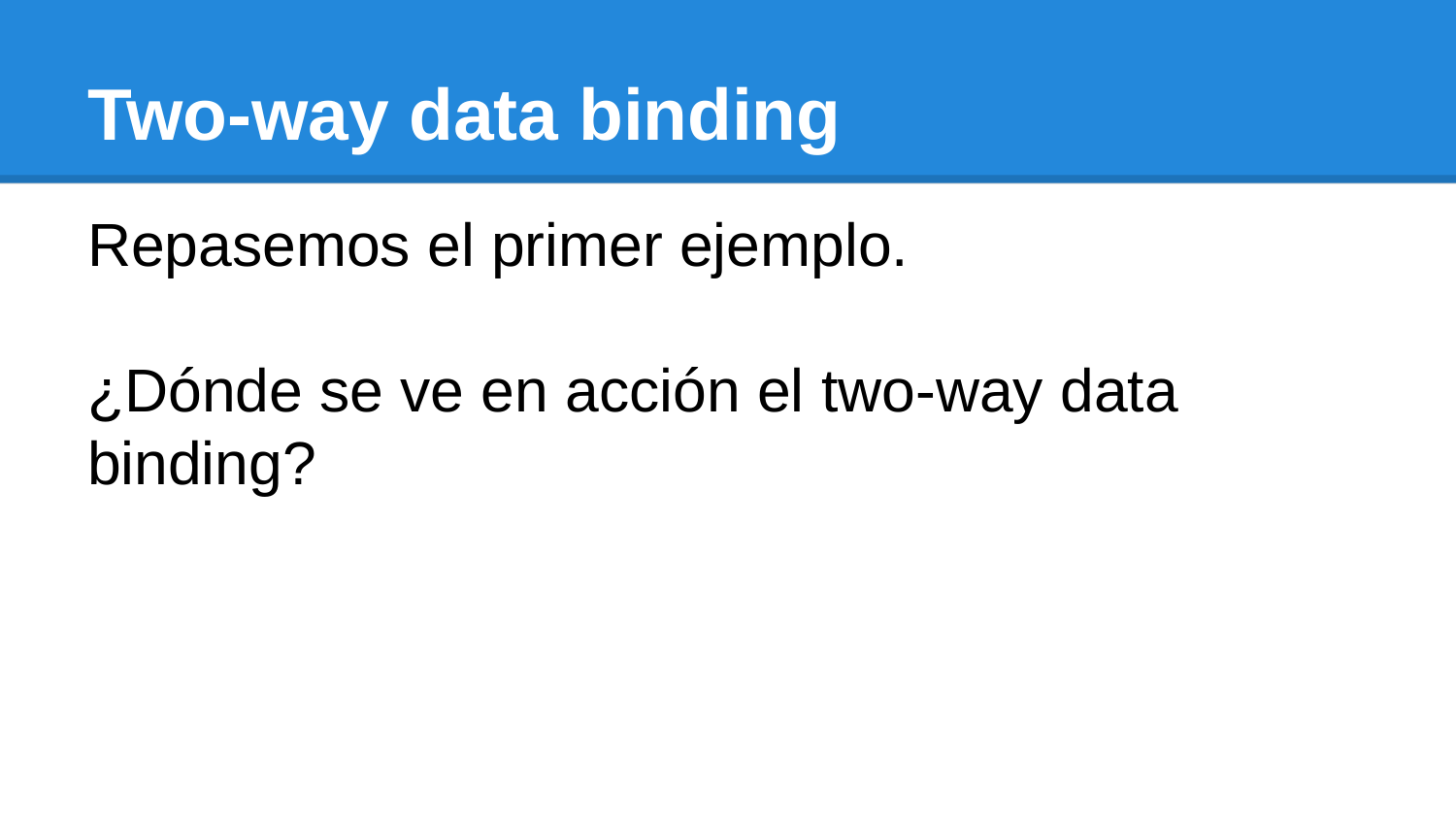

# Two-way data binding
Repasemos el primer ejemplo.

¿Dónde se ve en acción el two-way data binding?